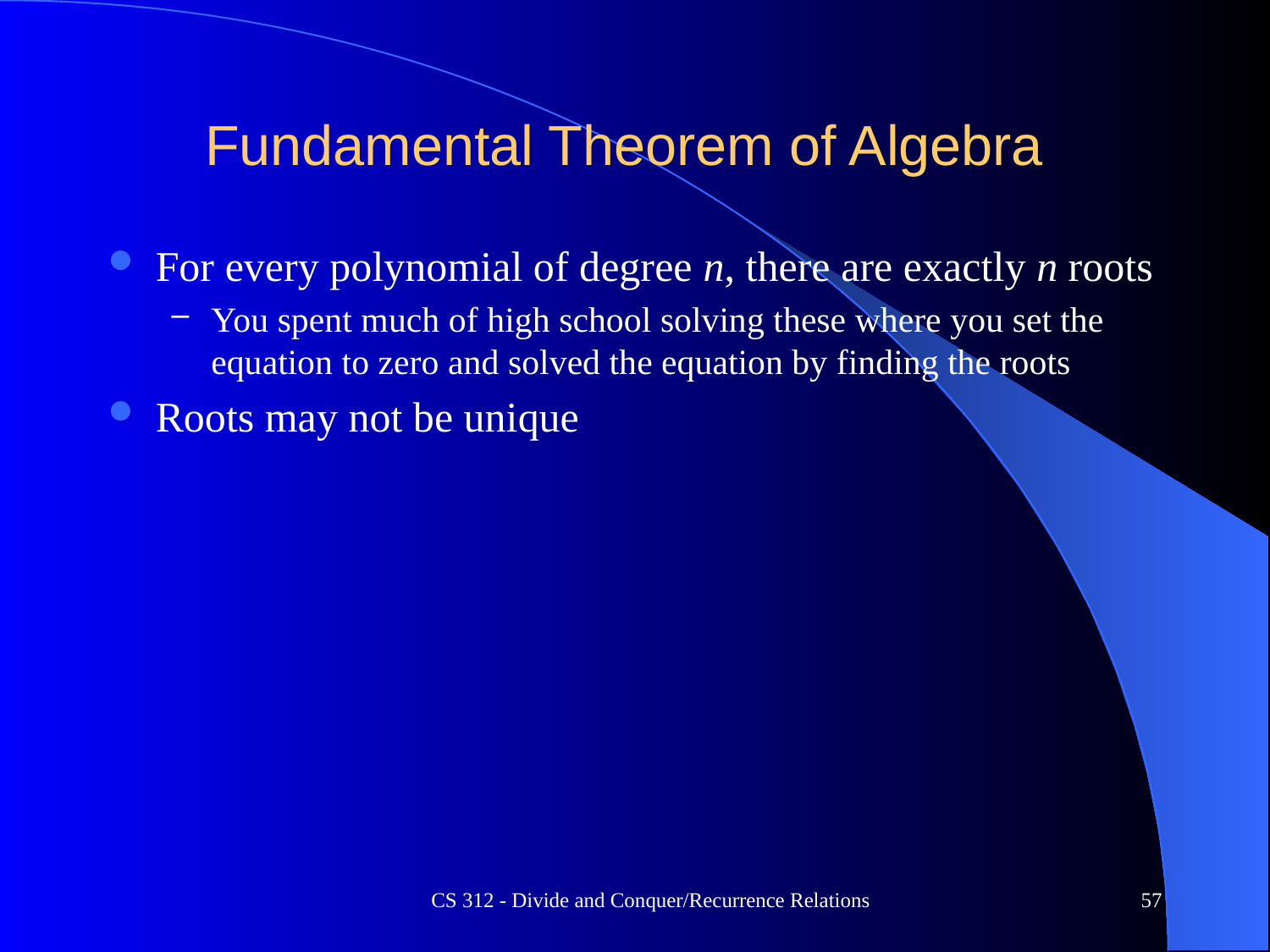

# Fundamental Theorem of Algebra
For every polynomial of degree n, there are exactly n roots
You spent much of high school solving these where you set the equation to zero and solved the equation by finding the roots
Roots may not be unique
CS 312 - Divide and Conquer/Recurrence Relations
57